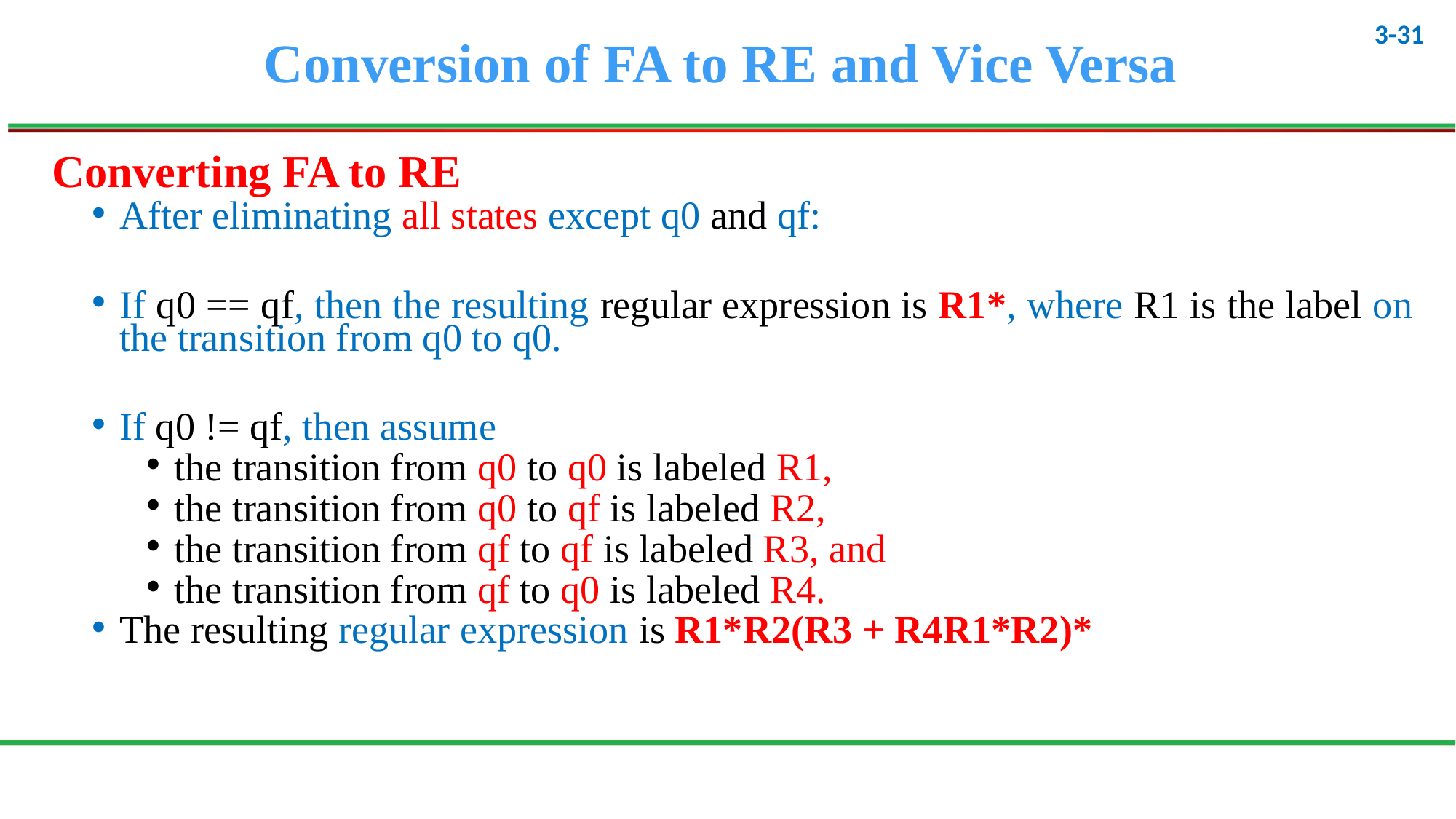

31
# Conversion of FA to RE and Vice Versa
Converting FA to RE
After eliminating all states except q0 and qf:

If q0 == qf, then the resulting regular expression is R1*, where R1 is the label on the transition from q0 to q0.

If q0 != qf, then assume
the transition from q0 to q0 is labeled R1,
the transition from q0 to qf is labeled R2,
the transition from qf to qf is labeled R3, and
the transition from qf to q0 is labeled R4.
The resulting regular expression is R1*R2(R3 + R4R1*R2)*